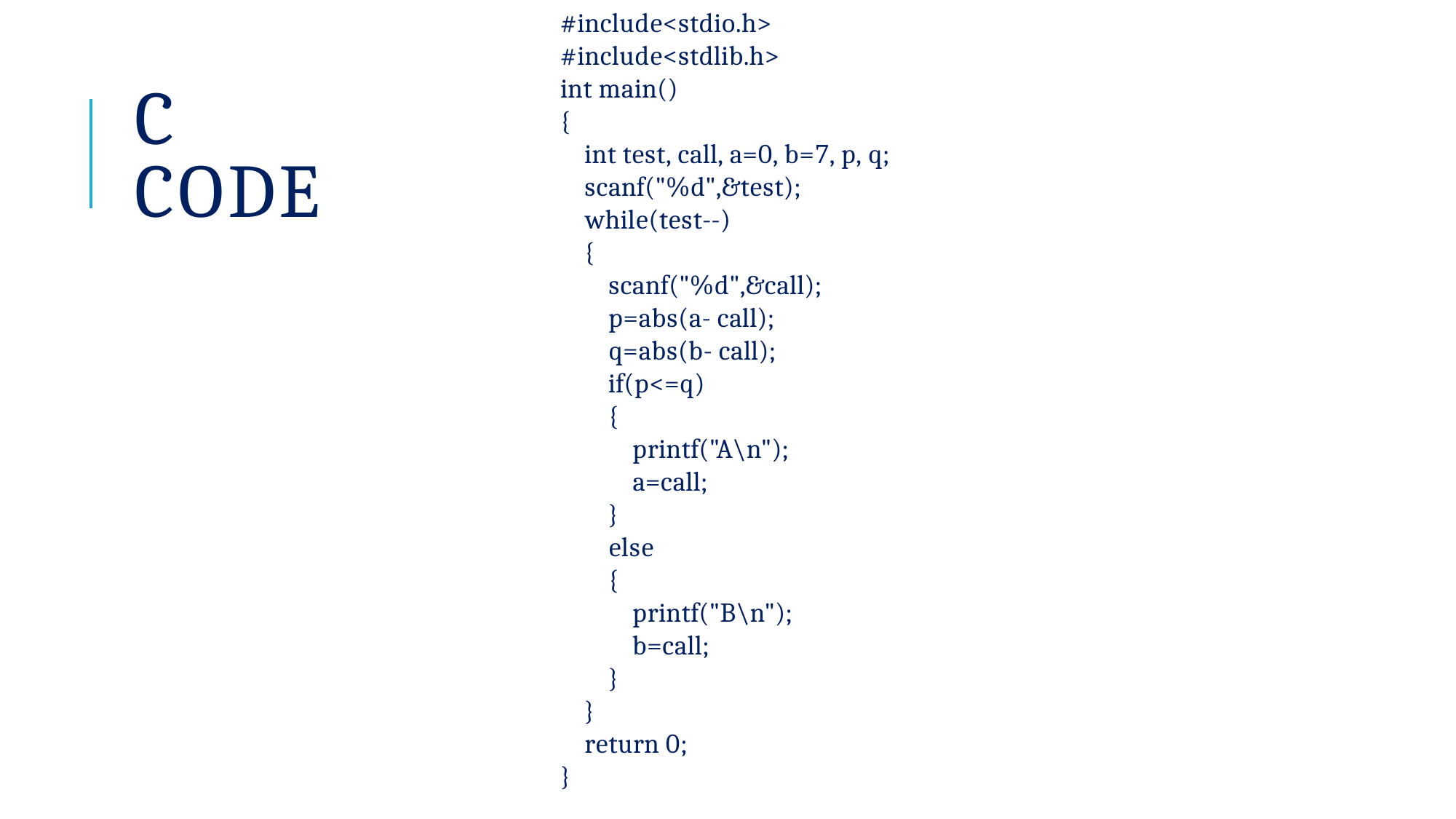

#include<stdio.h>
#include<stdlib.h>
int main()
{
    int test, call, a=0, b=7, p, q;
    scanf("%d",&test);
    while(test--)
    {
        scanf("%d",&call);
        p=abs(a- call);
        q=abs(b- call);
        if(p<=q)
        {
            printf("A\n");
            a=call;
        }
        else
        {
            printf("B\n");
            b=call;
        }
    }
    return 0;
}
# C CODE